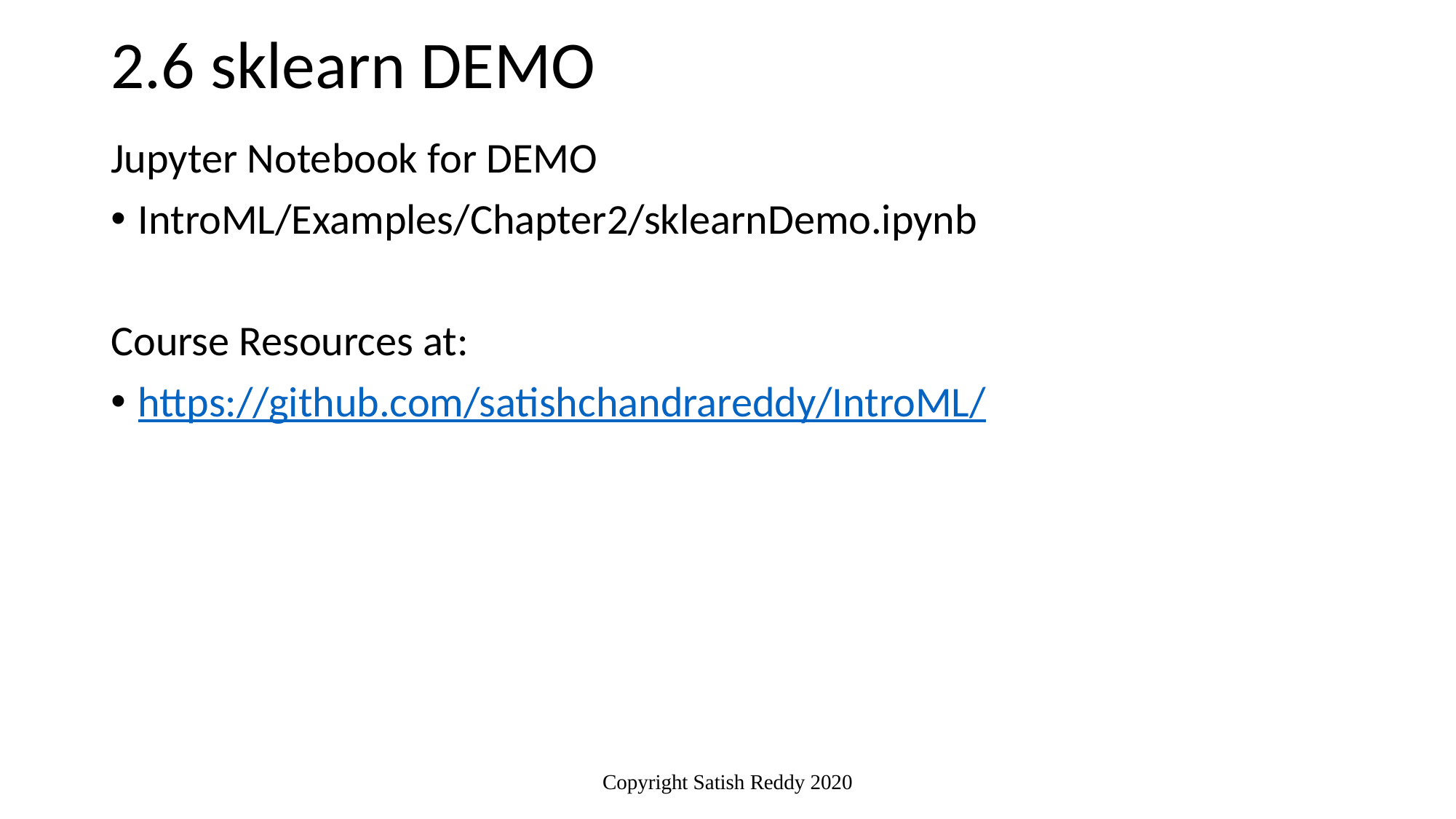

# 2.6 sklearn DEMO
Jupyter Notebook for DEMO
IntroML/Examples/Chapter2/sklearnDemo.ipynb

Course Resources at:
https://github.com/satishchandrareddy/IntroML/

Copyright Satish Reddy 2020